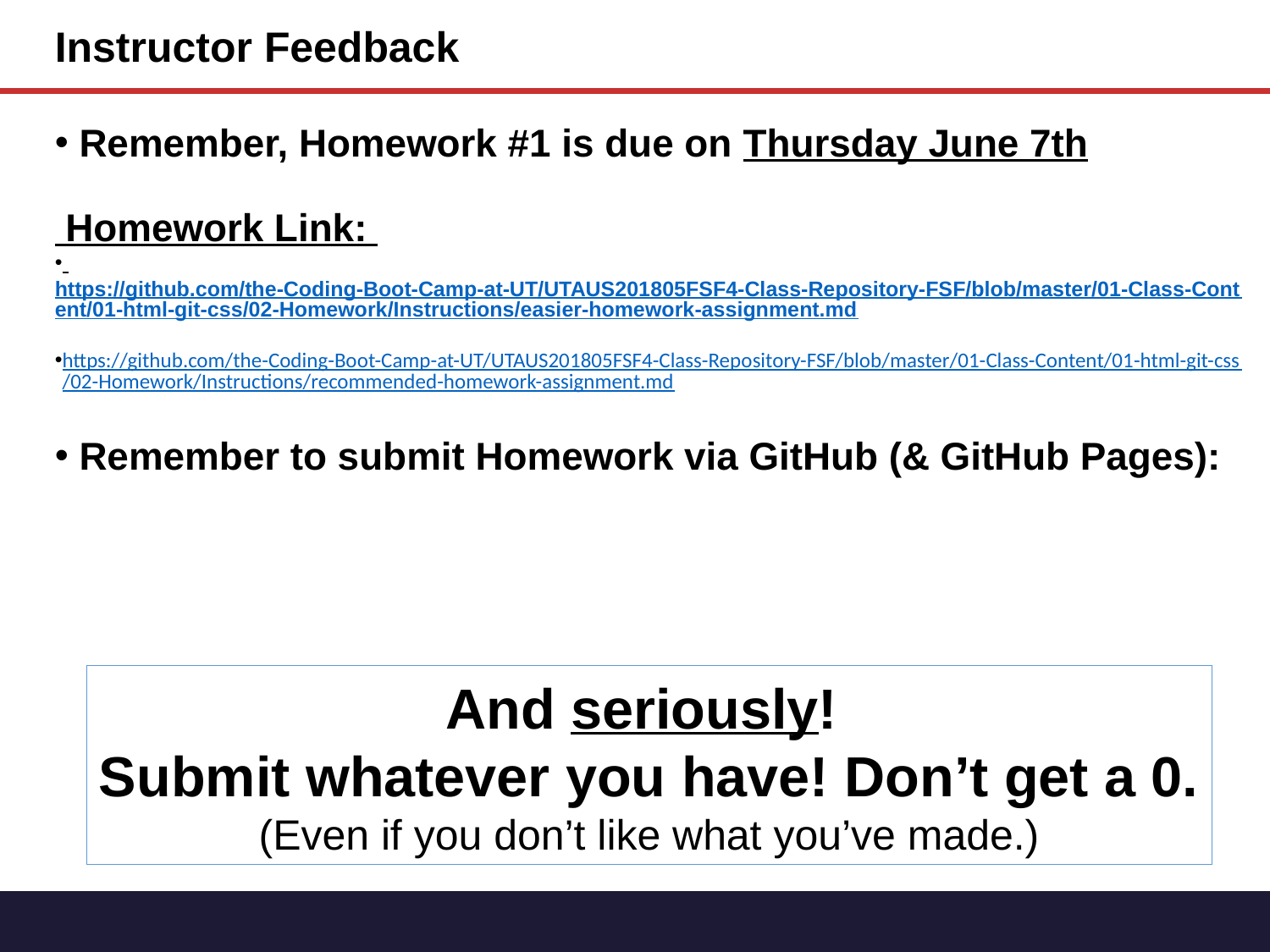

Instructor Feedback
 Remember, Homework #1 is due on Thursday June 7th

 Homework Link:
 https://github.com/the-Coding-Boot-Camp-at-UT/UTAUS201805FSF4-Class-Repository-FSF/blob/master/01-Class-Content/01-html-git-css/02-Homework/Instructions/easier-homework-assignment.md

https://github.com/the-Coding-Boot-Camp-at-UT/UTAUS201805FSF4-Class-Repository-FSF/blob/master/01-Class-Content/01-html-git-css/02-Homework/Instructions/recommended-homework-assignment.md

 Remember to submit Homework via GitHub (& GitHub Pages):
And seriously!
Submit whatever you have! Don’t get a 0.
(Even if you don’t like what you’ve made.)